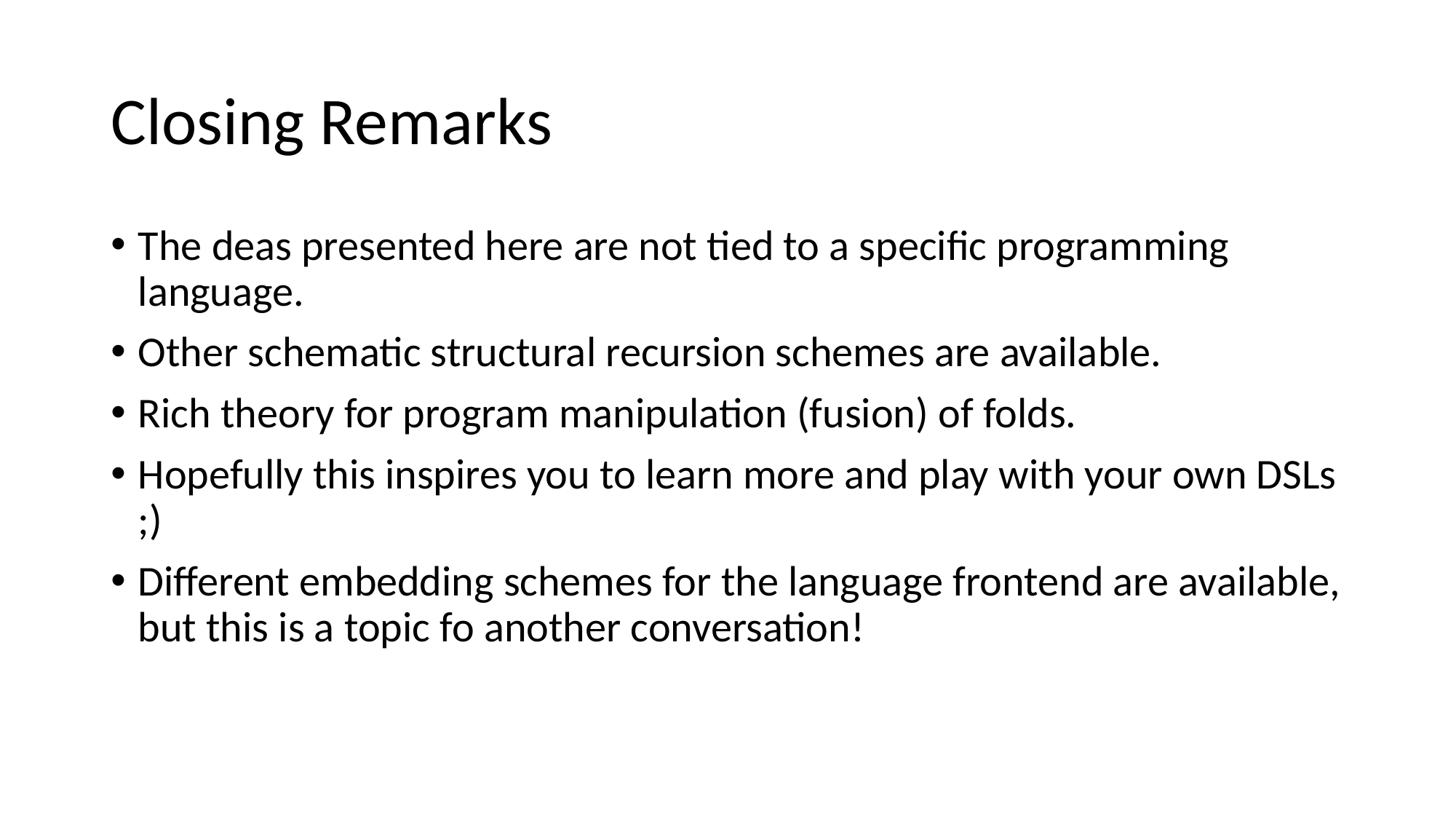

# Closing Remarks
The deas presented here are not tied to a specific programming language.
Other schematic structural recursion schemes are available.
Rich theory for program manipulation (fusion) of folds.
Hopefully this inspires you to learn more and play with your own DSLs ;)
Different embedding schemes for the language frontend are available, but this is a topic fo another conversation!